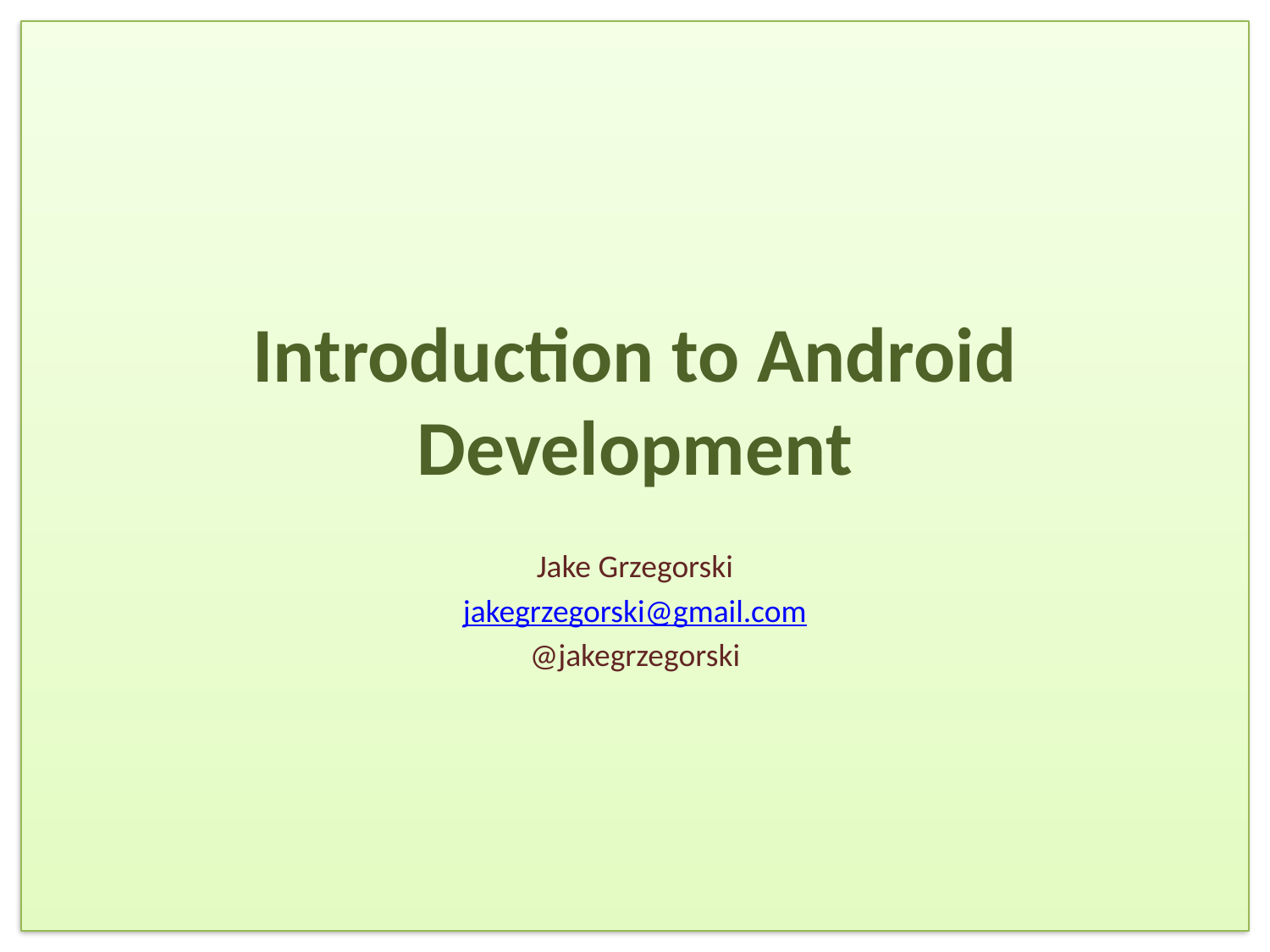

# Introduction to Android Development
Jake Grzegorski
jakegrzegorski@gmail.com
@jakegrzegorski